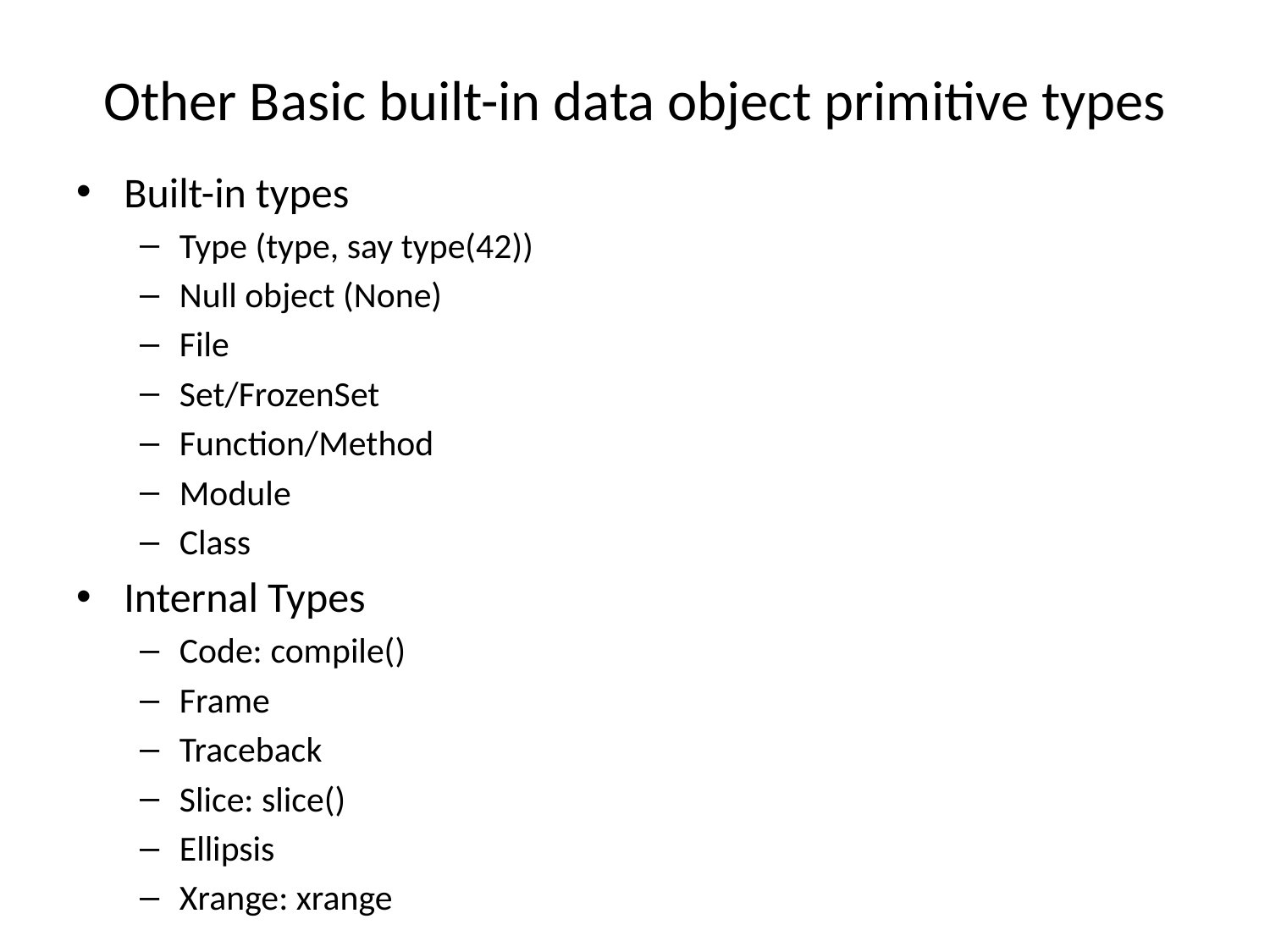

# Other Basic built-in data object primitive types
Built-in types
Type (type, say type(42))
Null object (None)
File
Set/FrozenSet
Function/Method
Module
Class
Internal Types
Code: compile()
Frame
Traceback
Slice: slice()
Ellipsis
Xrange: xrange